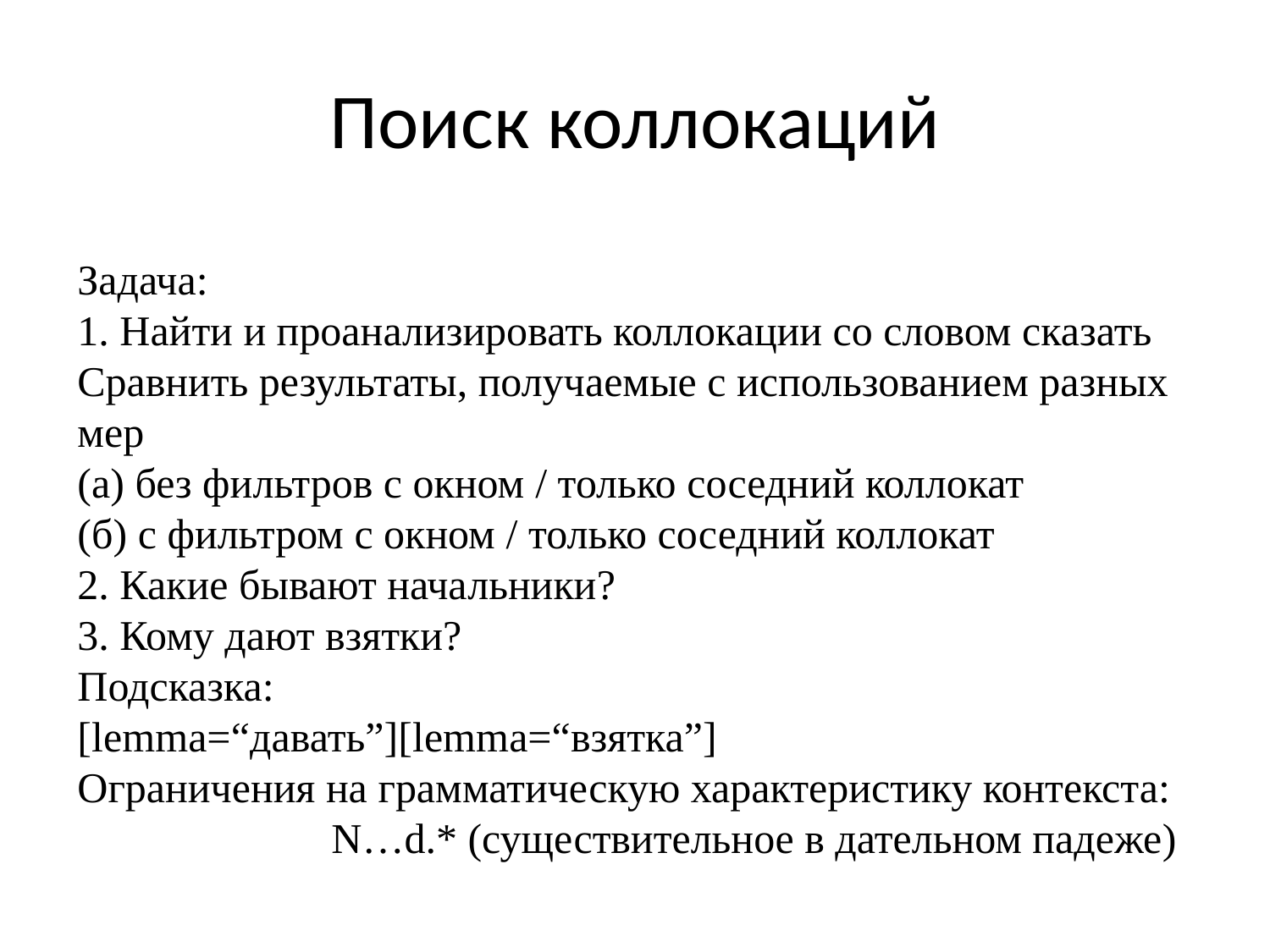

# Поиск коллокаций
Задача:
1. Найти и проанализировать коллокации со словом сказать
Сравнить результаты, получаемые с использованием разных мер
(а) без фильтров с окном / только соседний коллокат
(б) с фильтром с окном / только соседний коллокат
2. Какие бывают начальники?
3. Кому дают взятки?
Подсказка:
[lemma=“давать”][lemma=“взятка”]
Ограничения на грамматическую характеристику контекста:
		N…d.* (существительное в дательном падеже)